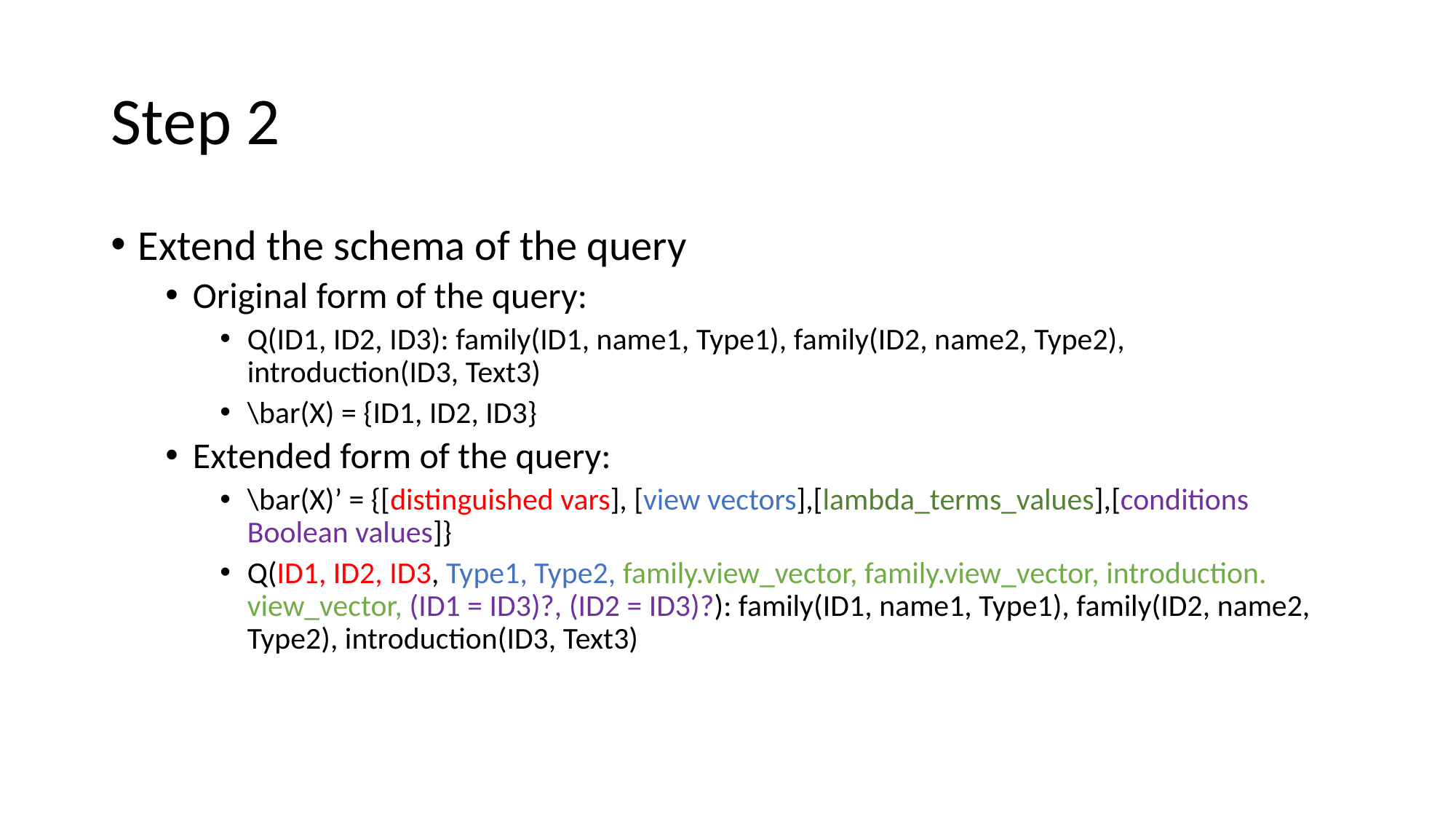

# Step 2
Extend the schema of the query
Original form of the query:
Q(ID1, ID2, ID3): family(ID1, name1, Type1), family(ID2, name2, Type2), introduction(ID3, Text3)
\bar(X) = {ID1, ID2, ID3}
Extended form of the query:
\bar(X)’ = {[distinguished vars], [view vectors],[lambda_terms_values],[conditions Boolean values]}
Q(ID1, ID2, ID3, Type1, Type2, family.view_vector, family.view_vector, introduction. view_vector, (ID1 = ID3)?, (ID2 = ID3)?): family(ID1, name1, Type1), family(ID2, name2, Type2), introduction(ID3, Text3)